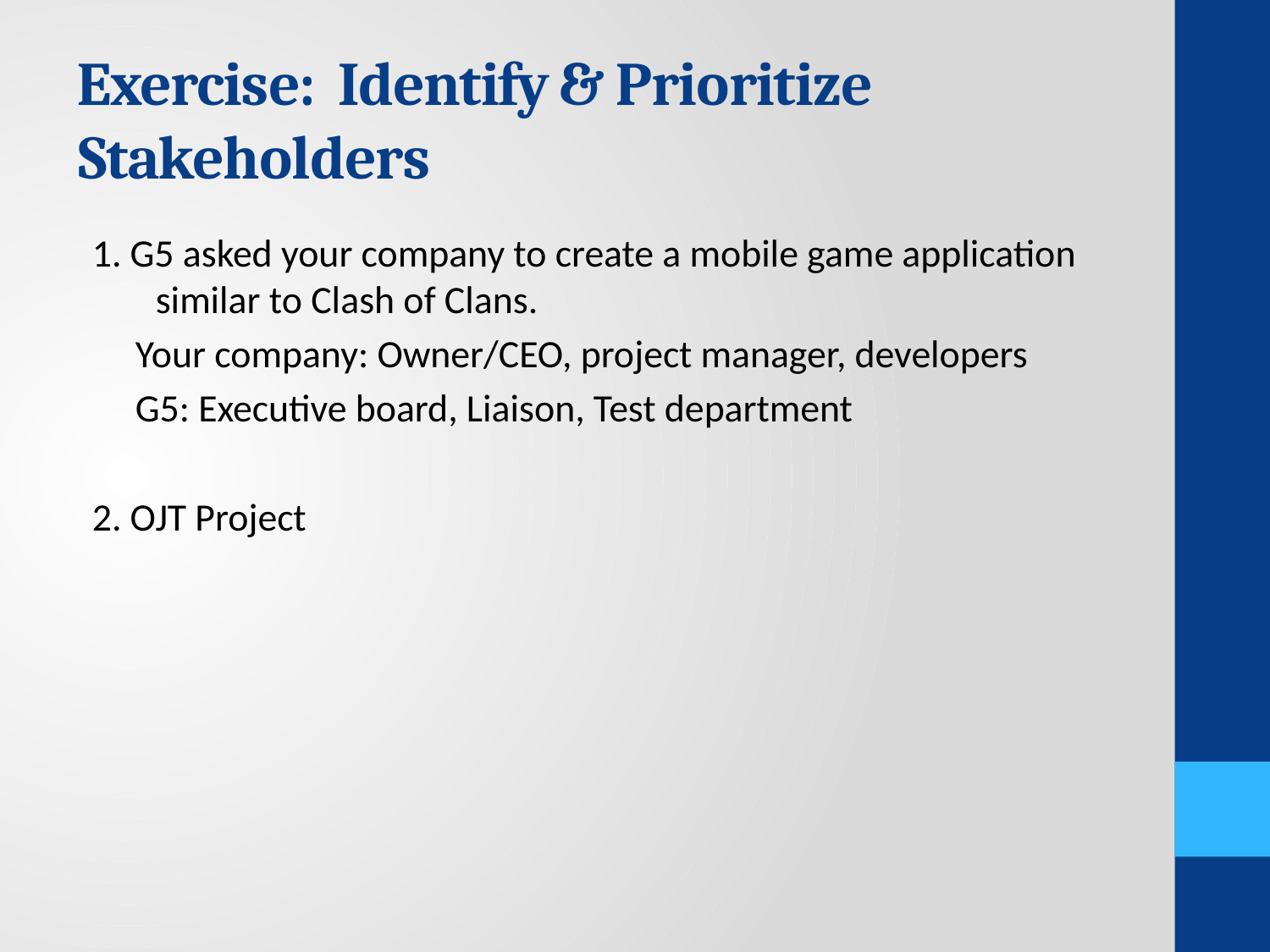

# Exercise:  Identify & Prioritize Stakeholders
1. G5 asked your company to create a mobile game application similar to Clash of Clans.
     Your company: Owner/CEO, project manager, developers
     G5: Executive board, Liaison, Test department

2. OJT Project